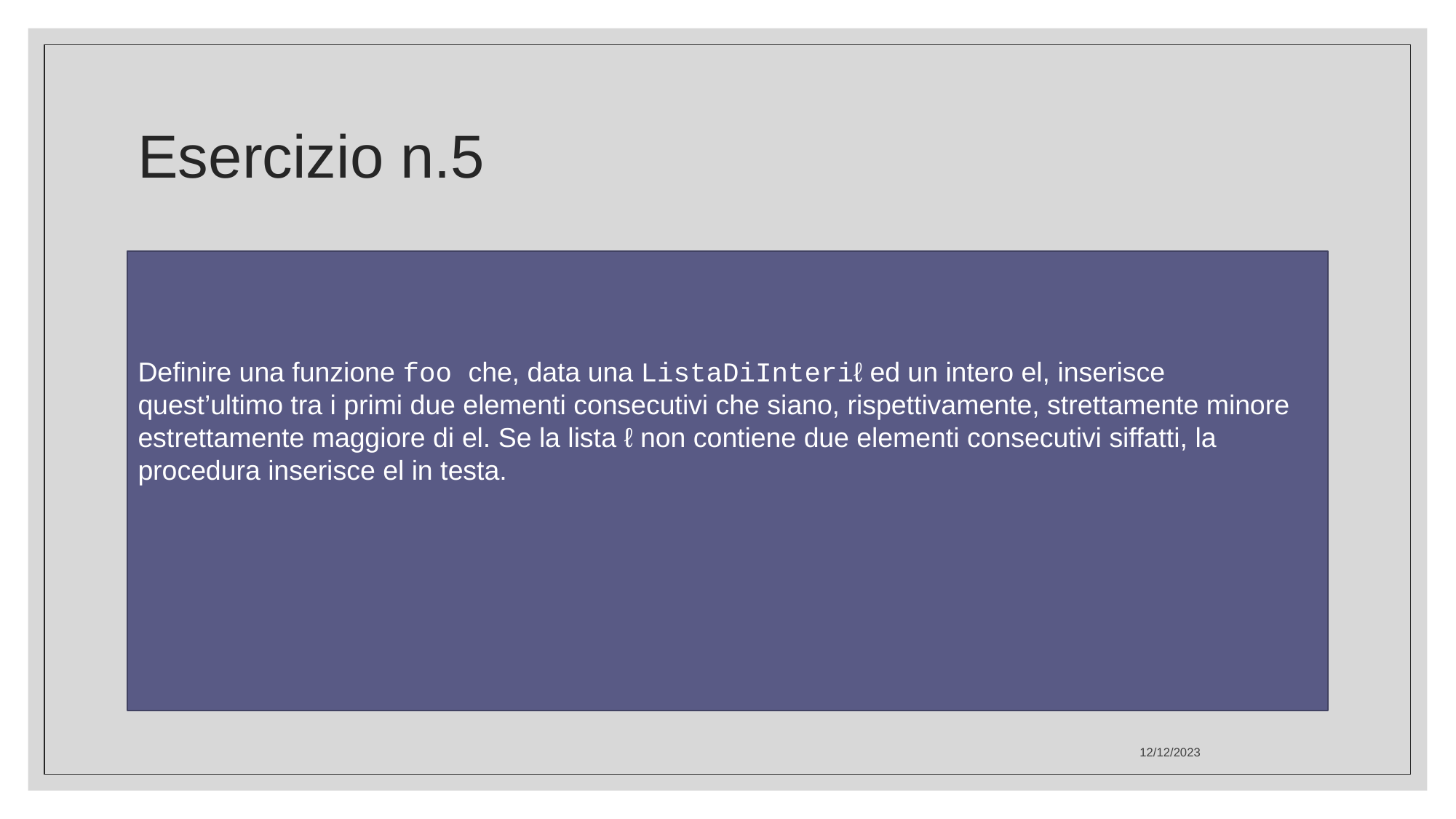

Esercizio n.5

Definire una funzione foo che, data una ListaDiInteriℓ ed un intero el, inserisce quest’ultimo tra i primi due elementi consecutivi che siano, rispettivamente, strettamente minore estrettamente maggiore di el. Se la lista ℓ non contiene due elementi consecutivi siffatti, la procedura inserisce el in testa.
12/12/2023